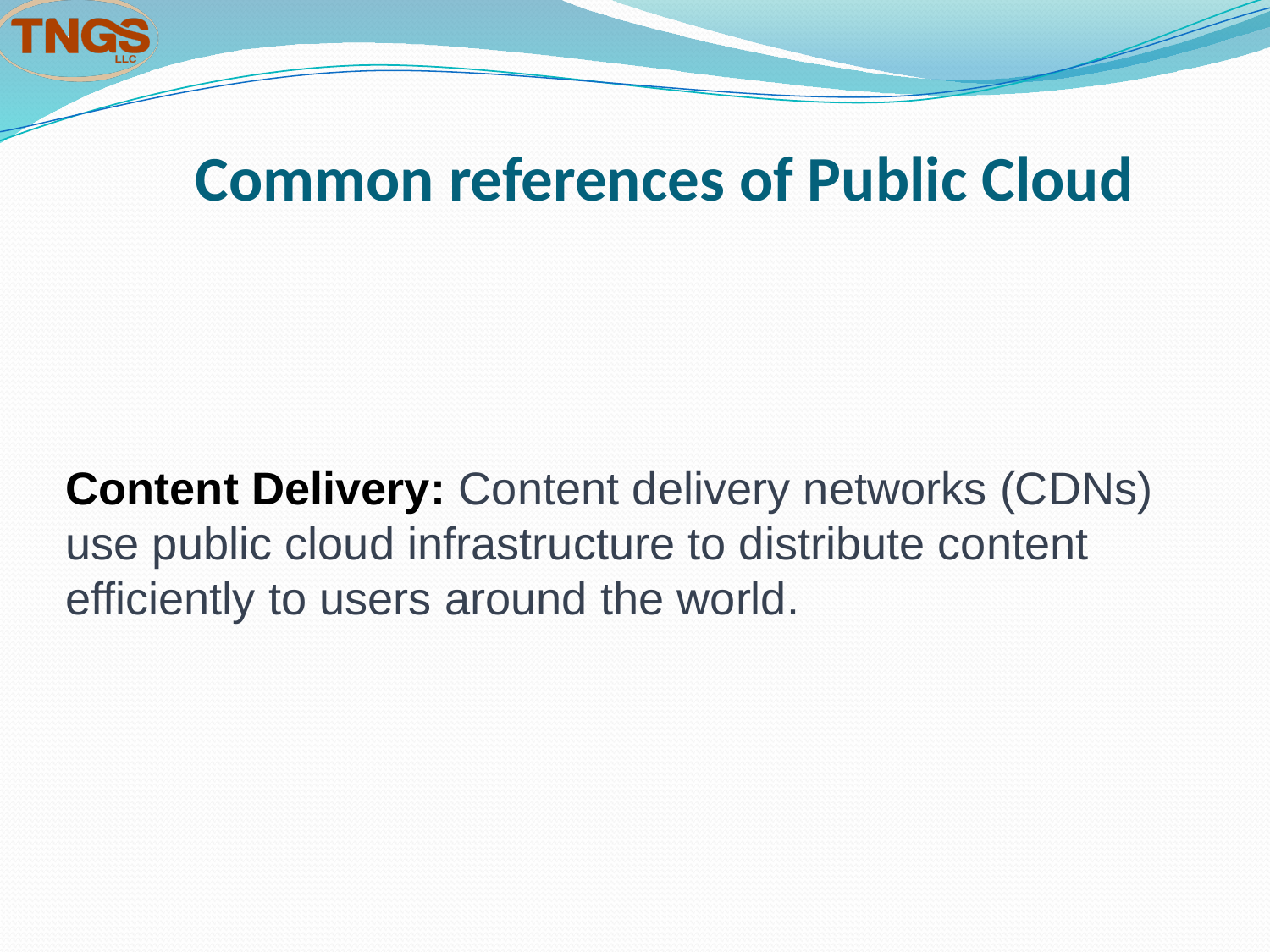

# Common references of Public Cloud
Content Delivery: Content delivery networks (CDNs) use public cloud infrastructure to distribute content efficiently to users around the world.